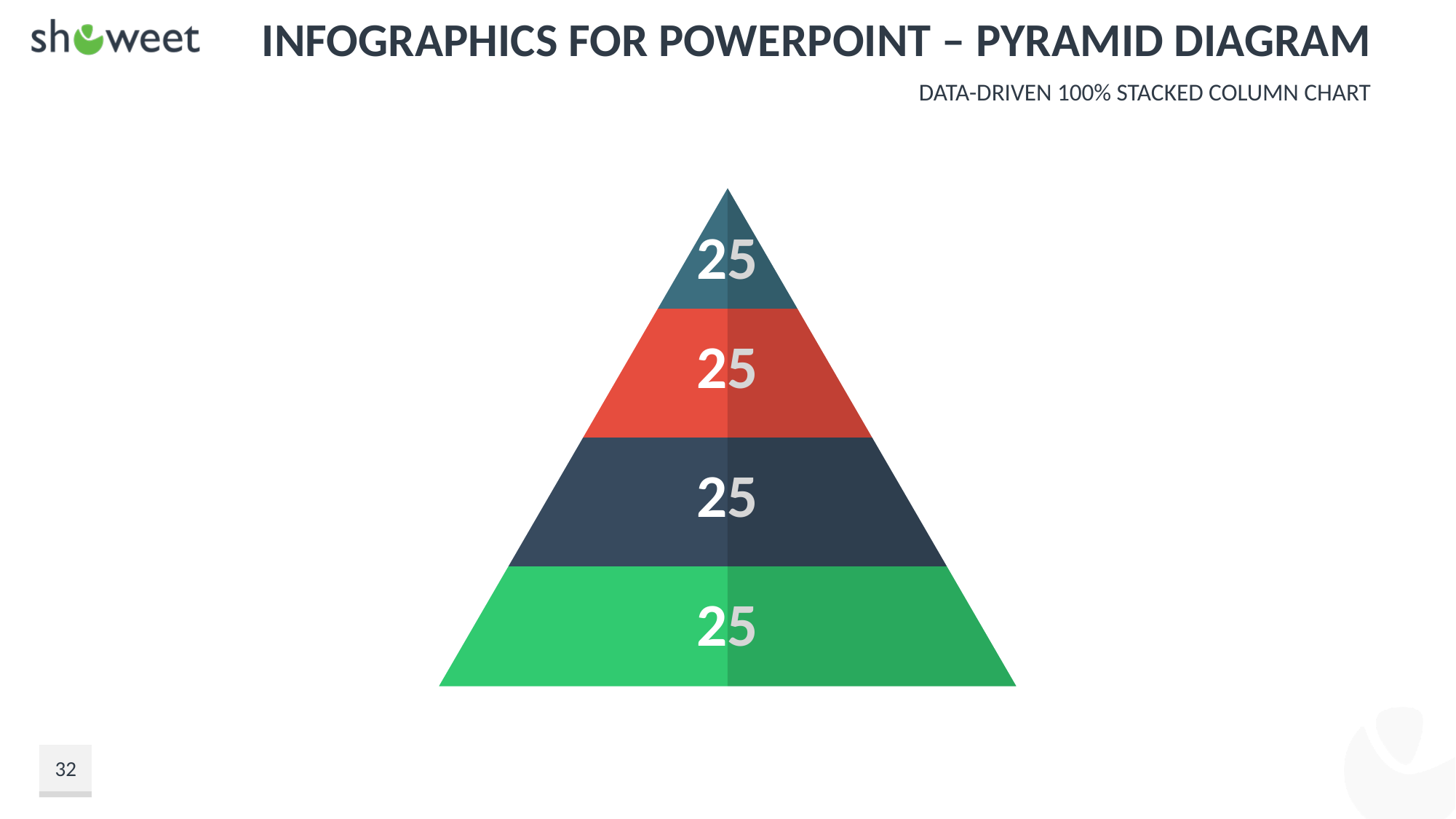

# Infographics for PowerPoint – Pyramid Diagram
Data-driven 100% Stacked Column Chart

### Chart

| Category | Series 1 | Series 2 | Series 3 | Series 4 |
|---|---|---|---|---|
| Category 1 | 25.0 | 25.0 | 25.0 | 25.0 |
32